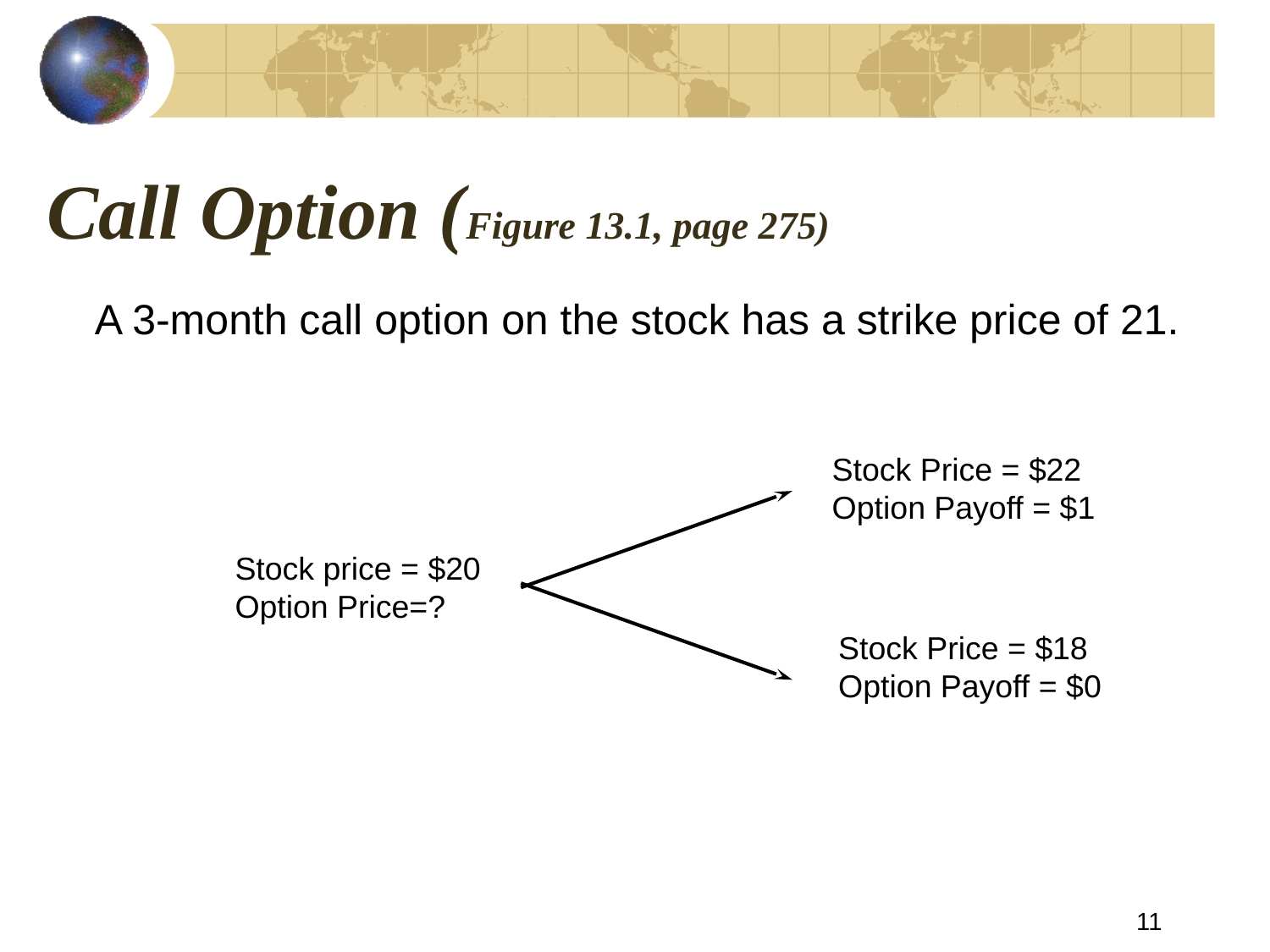

# Call Option (Figure 13.1, page 275)
	A 3-month call option on the stock has a strike price of 21.

Stock Price = $22
Option Payoff = $1

Stock price = $20
Option Price=?

Stock Price = $18
Option Payoff = $0
11